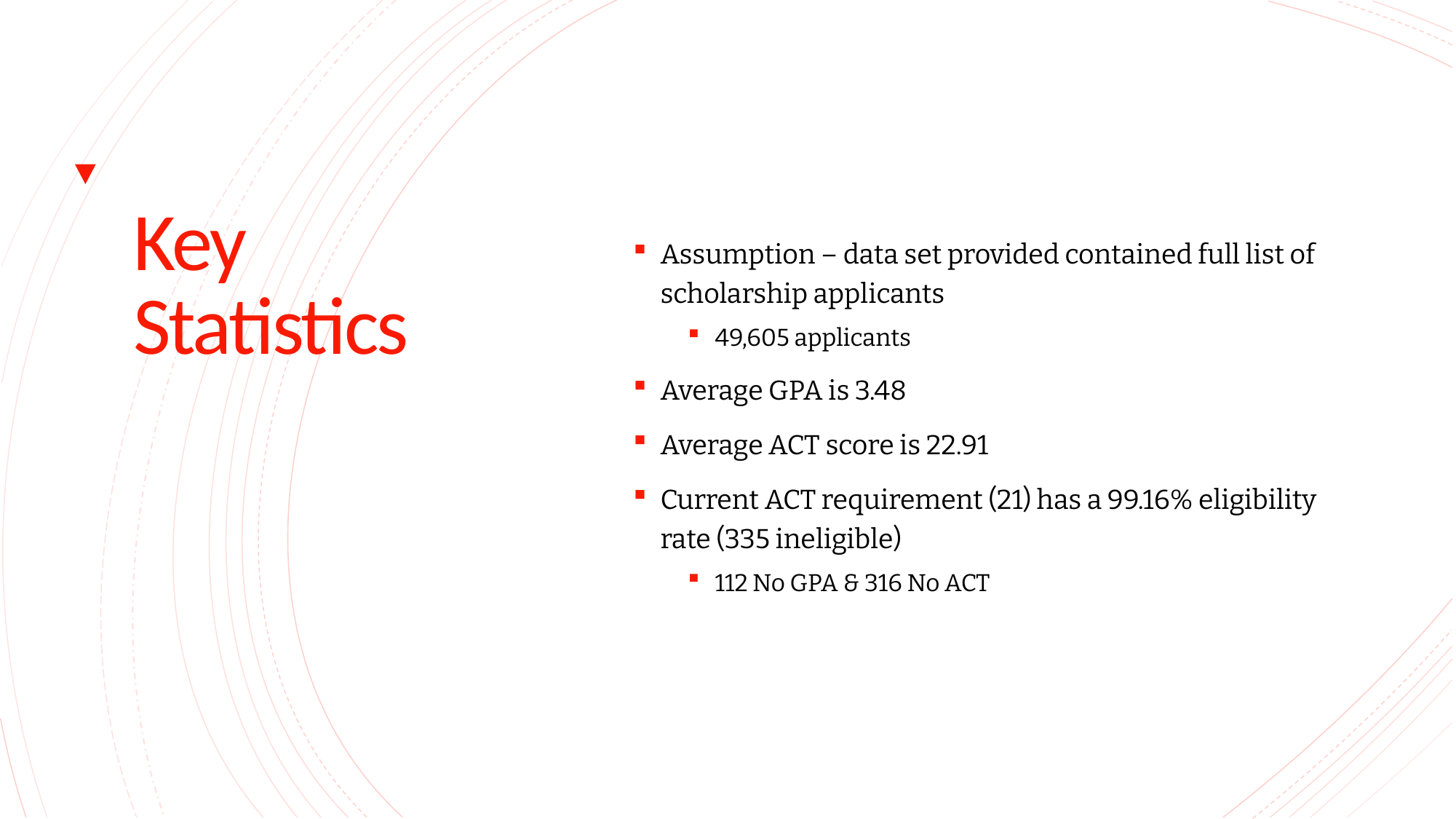

# Key Statistics
Assumption – data set provided contained full list of scholarship applicants
49,605 applicants
Average GPA is 3.48
Average ACT score is 22.91
Current ACT requirement (21) has a 99.16% eligibility rate (335 ineligible)
112 No GPA & 316 No ACT